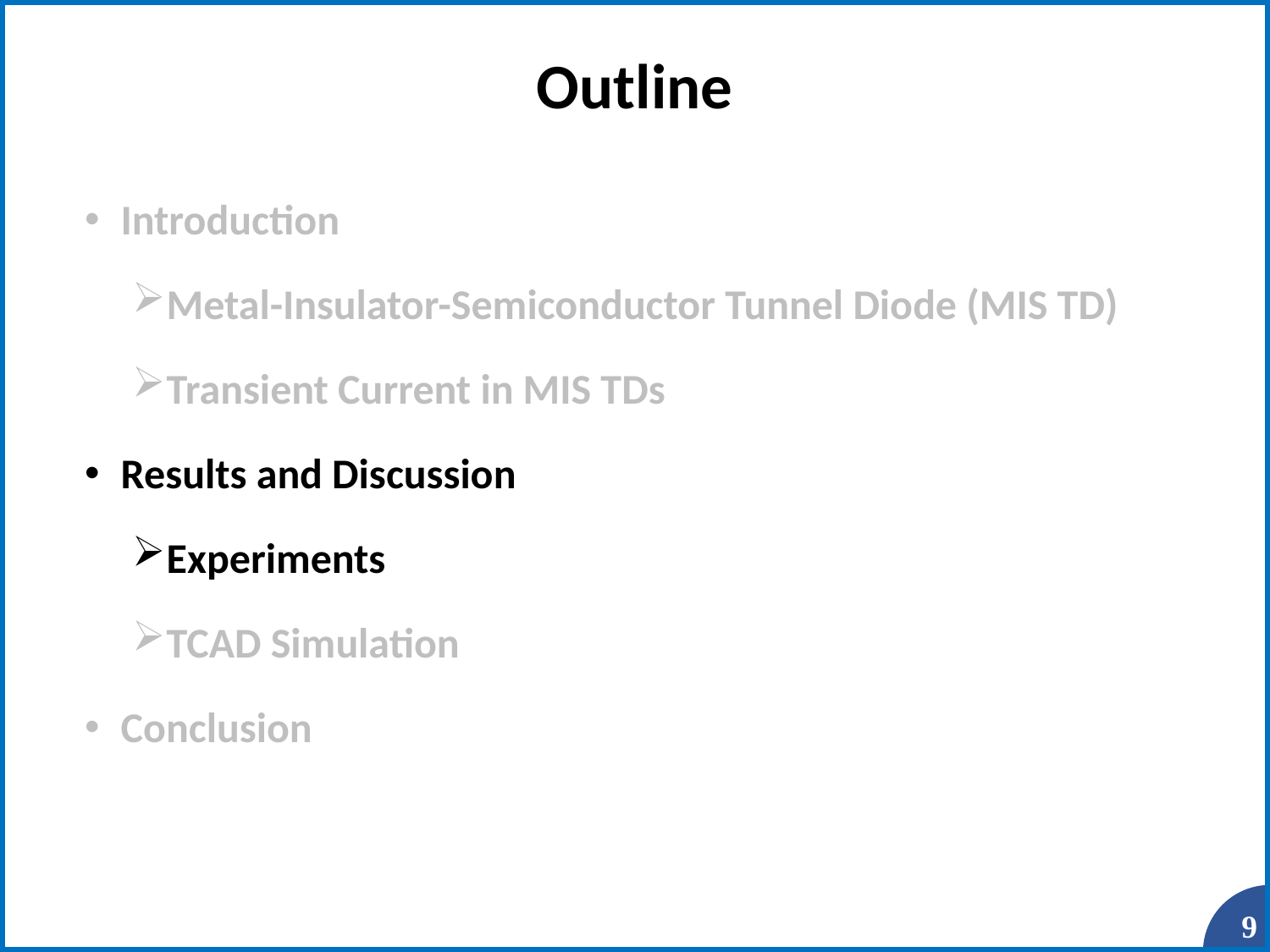

# Outline
Introduction
Metal-Insulator-Semiconductor Tunnel Diode (MIS TD)
Transient Current in MIS TDs
Results and Discussion
Experiments
TCAD Simulation
Conclusion

9